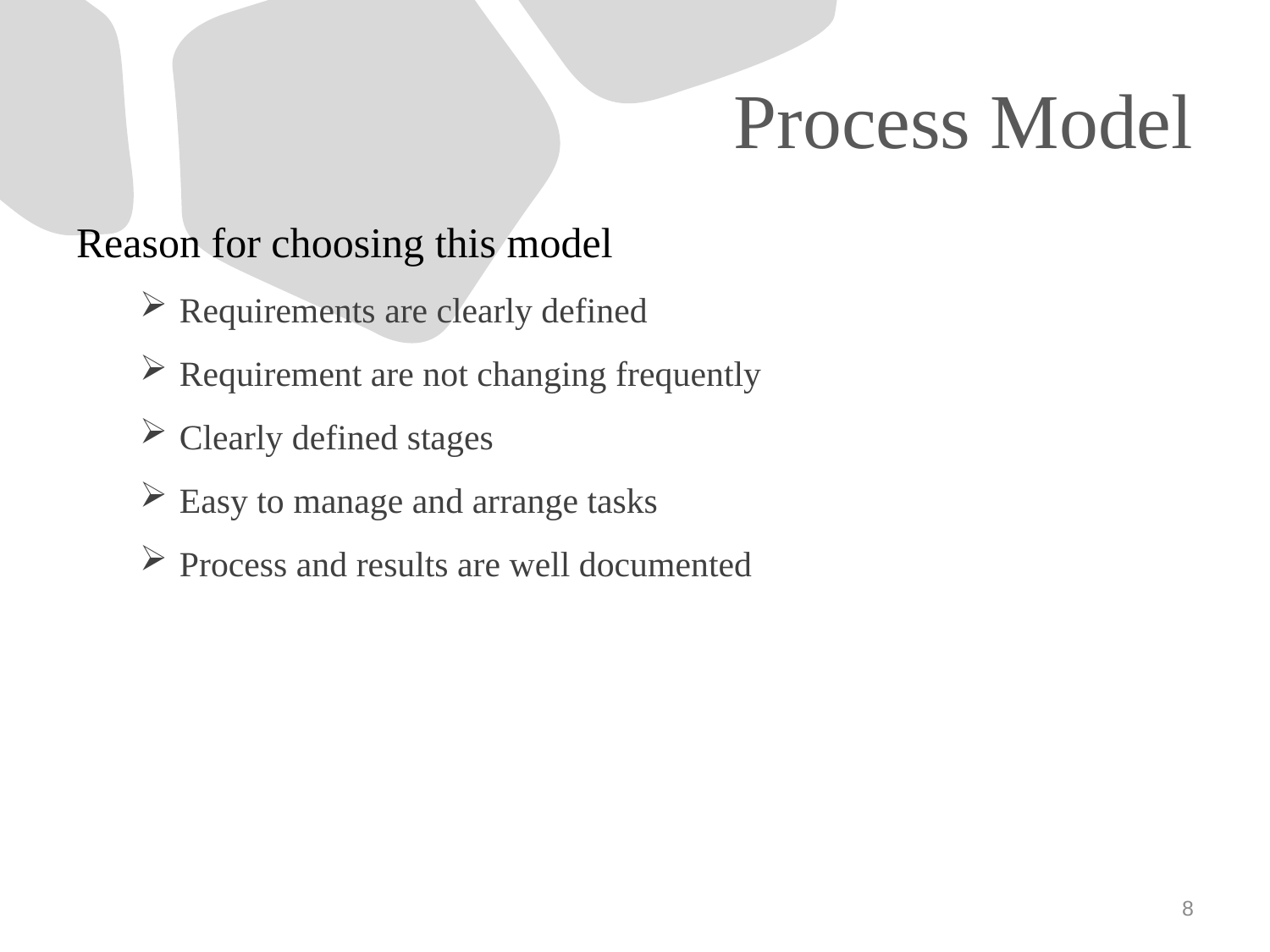

# Process Model
Reason for choosing this model
Requirements are clearly defined
Requirement are not changing frequently
Clearly defined stages
Easy to manage and arrange tasks
Process and results are well documented
8